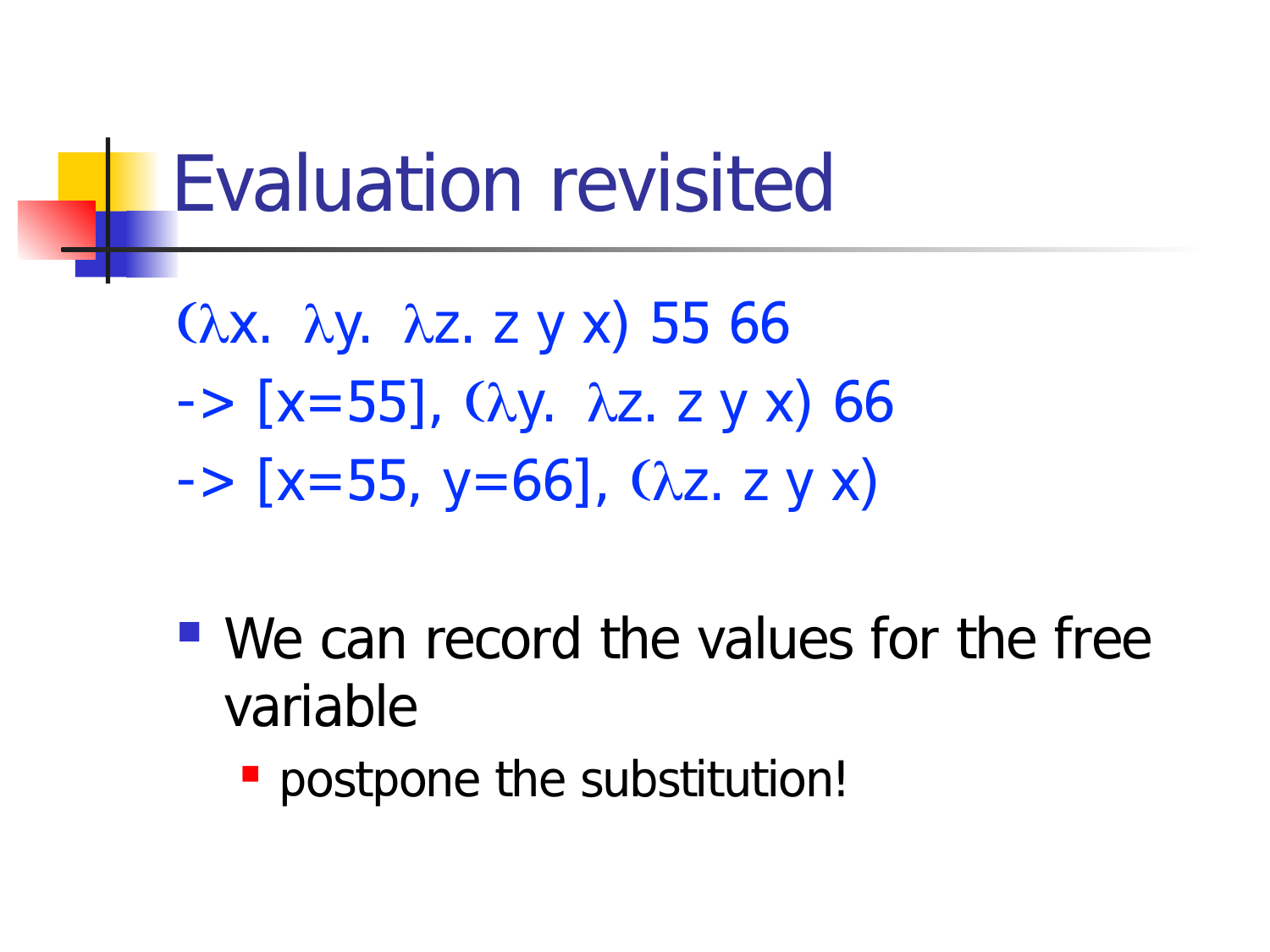

# Evaluation revisited
(λx. λy. λz. z y x) 55 66
-> [x=55], (λy. λz. z y x) 66
-> [x=55, y=66], (λz. z y x)

We can record the values for the free variable
postpone the substitution!